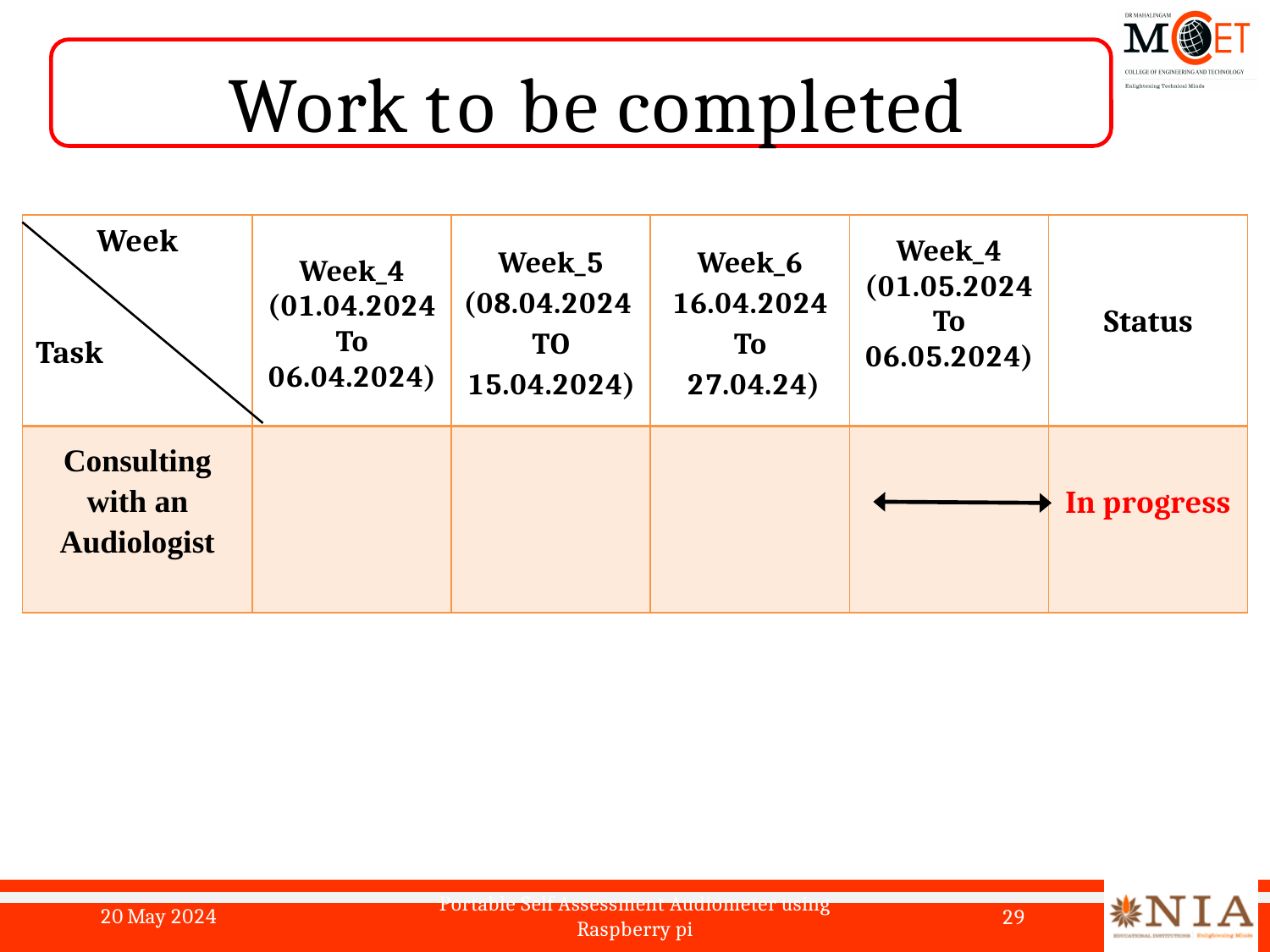

# Work to be completed
| Week Task | Week\_4 (01.04.2024 To 06.04.2024) | Week\_5 (08.04.2024 TO 15.04.2024) | Week\_6 16.04.2024 To 27.04.24) | Week\_4 (01.05.2024 To 06.05.2024) | Status |
| --- | --- | --- | --- | --- | --- |
| Consulting with an Audiologist |  |  |  |  | In progress |

20 May 2024
Portable Self Assessment Audiometer using Raspberry pi
29